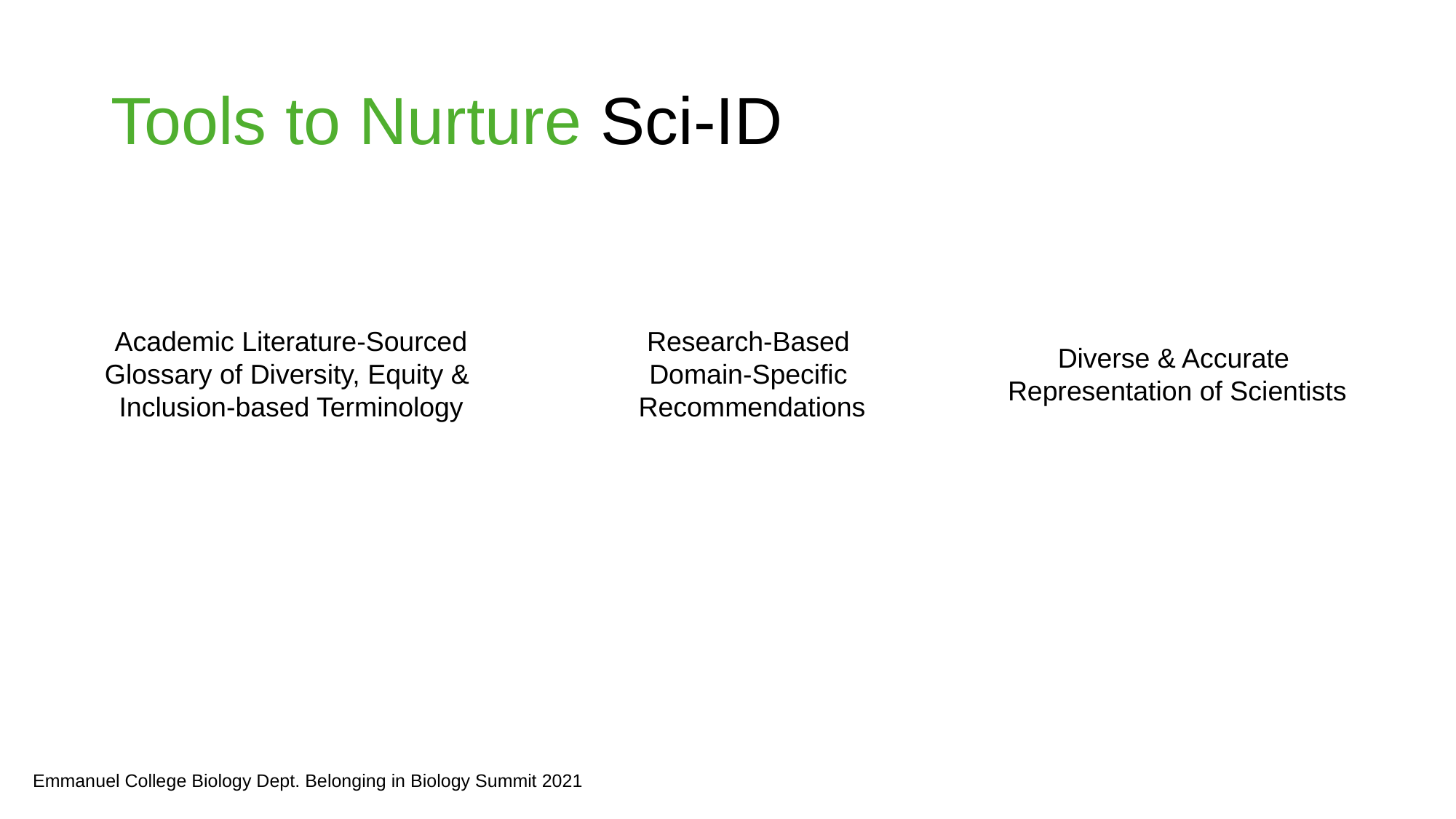

# Tools to Nurture Sci-ID
Academic Literature-Sourced
Glossary of Diversity, Equity &
Inclusion-based Terminology
Research-Based
Domain-Specific
Recommendations
Diverse & Accurate
Representation of Scientists
Emmanuel College Biology Dept. Belonging in Biology Summit 2021